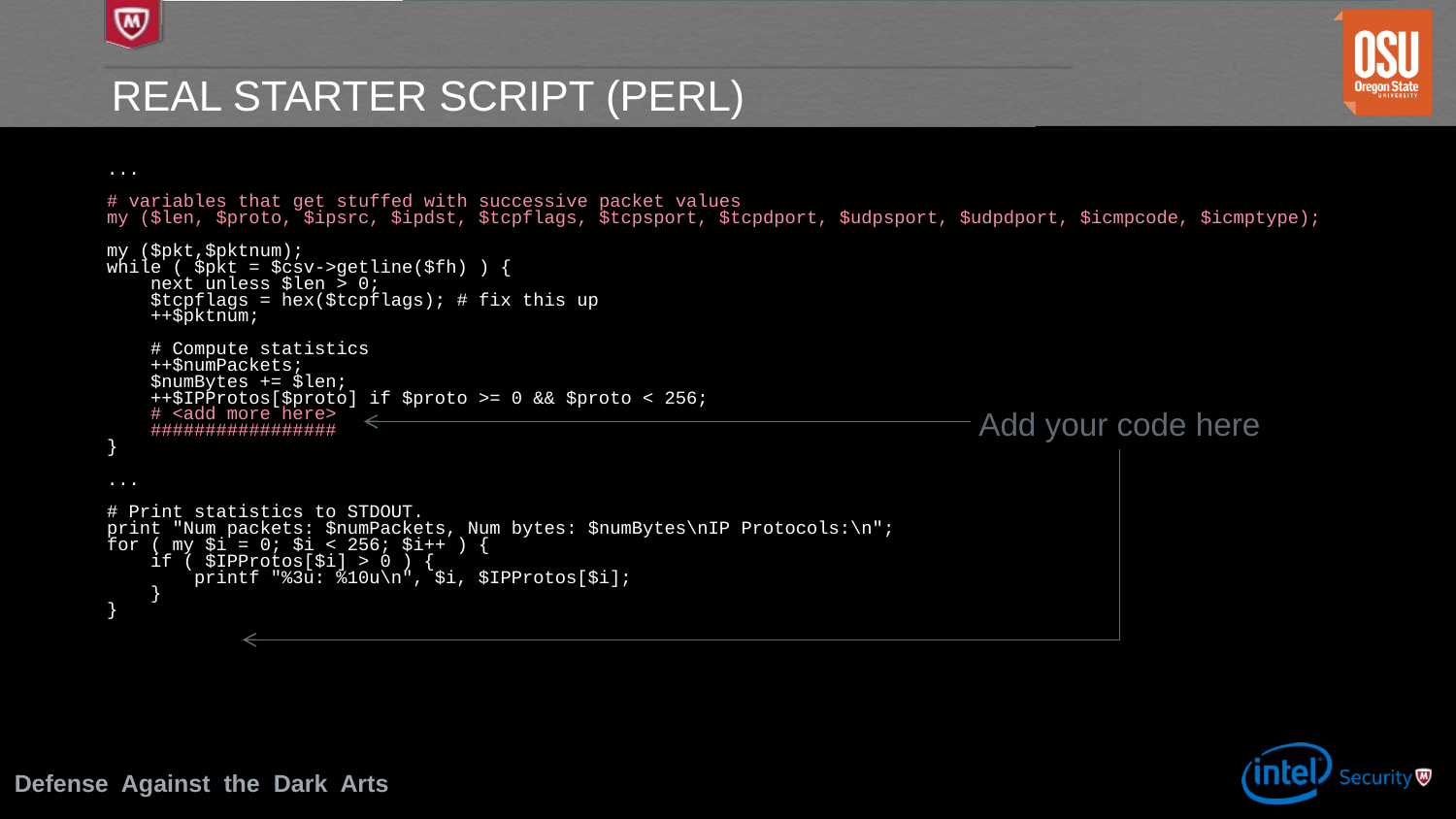

# Real Starter Script (Perl)
...

# variables that get stuffed with successive packet values
my ($len, $proto, $ipsrc, $ipdst, $tcpflags, $tcpsport, $tcpdport, $udpsport, $udpdport, $icmpcode, $icmptype);

my ($pkt,$pktnum);
while ( $pkt = $csv->getline($fh) ) {
    next unless $len > 0;
    $tcpflags = hex($tcpflags); # fix this up
    ++$pktnum;

    # Compute statistics
    ++$numPackets;
    $numBytes += $len;
    ++$IPProtos[$proto] if $proto >= 0 && $proto < 256;
    # <add more here>
    #################
}

...

# Print statistics to STDOUT.
print "Num packets: $numPackets, Num bytes: $numBytes\nIP Protocols:\n";
for ( my $i = 0; $i < 256; $i++ ) {
    if ( $IPProtos[$i] > 0 ) {
        printf "%3u: %10u\n", $i, $IPProtos[$i];
    }
}

Add your code here